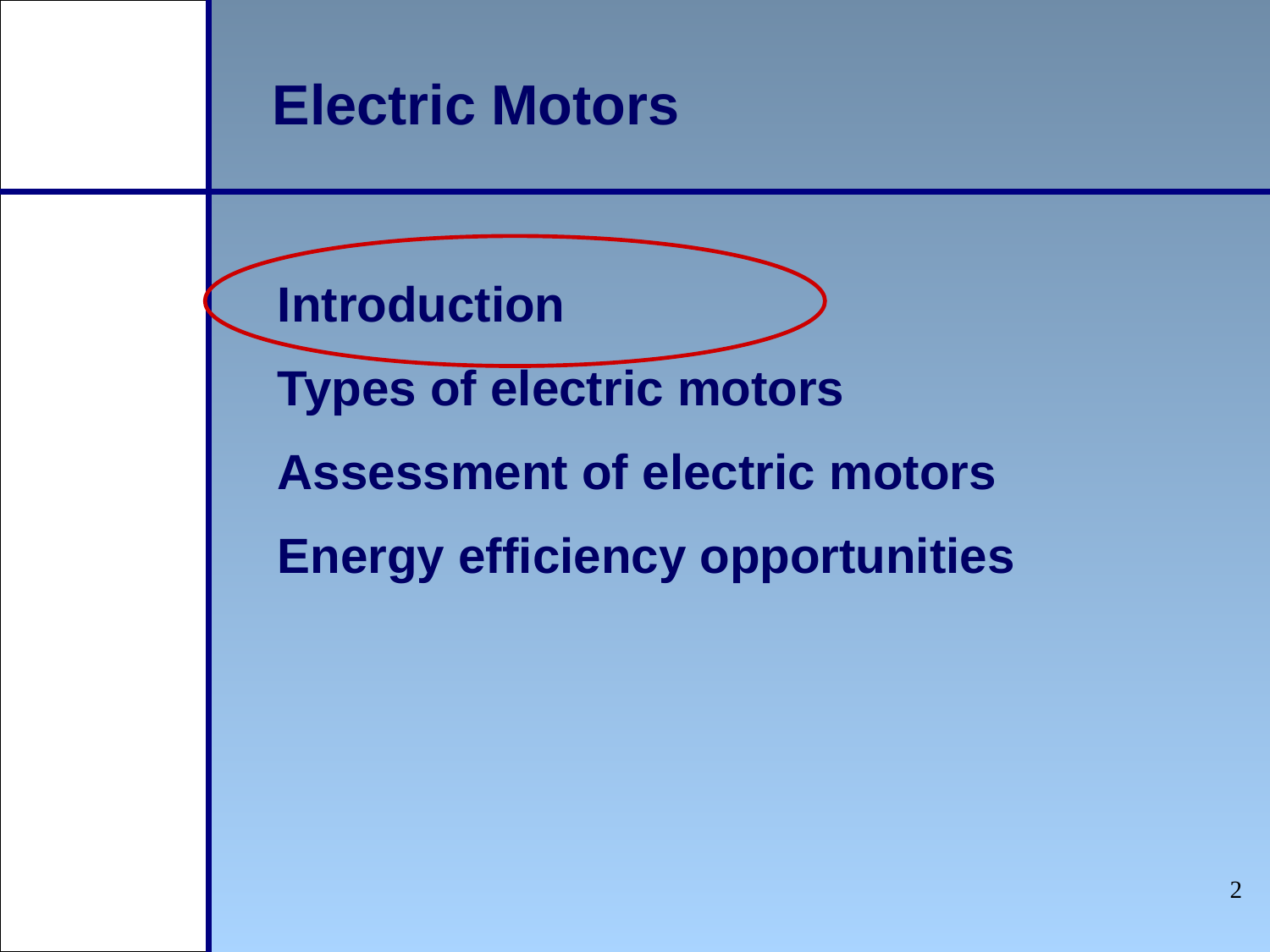

Electric Motors

Introduction
Types of electric motors
Assessment of electric motors
Energy efficiency opportunities
2